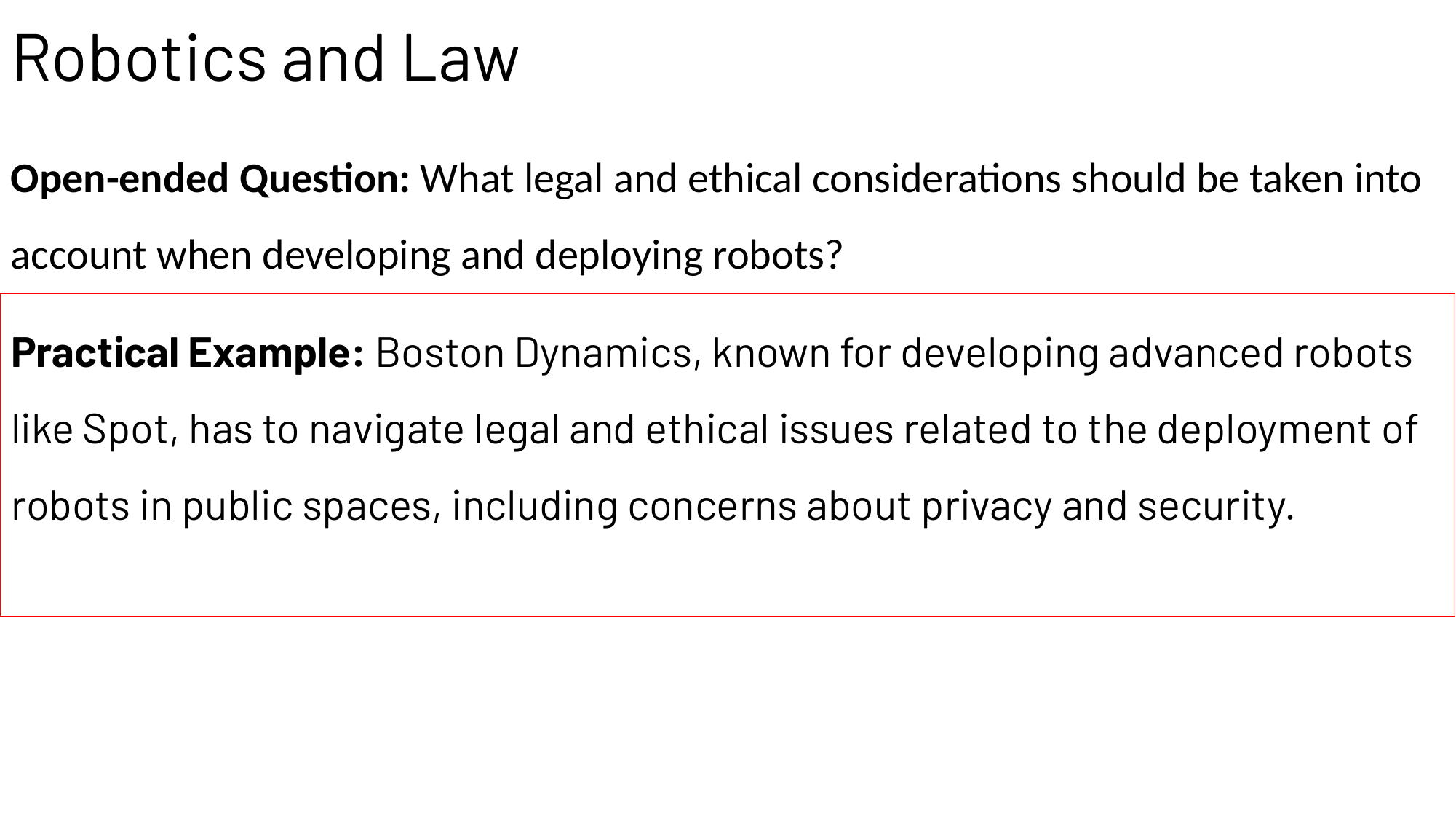

# Robotics and Law
Open-ended Question: What legal and ethical considerations should be taken into account when developing and deploying robots?
Practical Example: Boston Dynamics, known for developing advanced robots like Spot, has to navigate legal and ethical issues related to the deployment of robots in public spaces, including concerns about privacy and security.